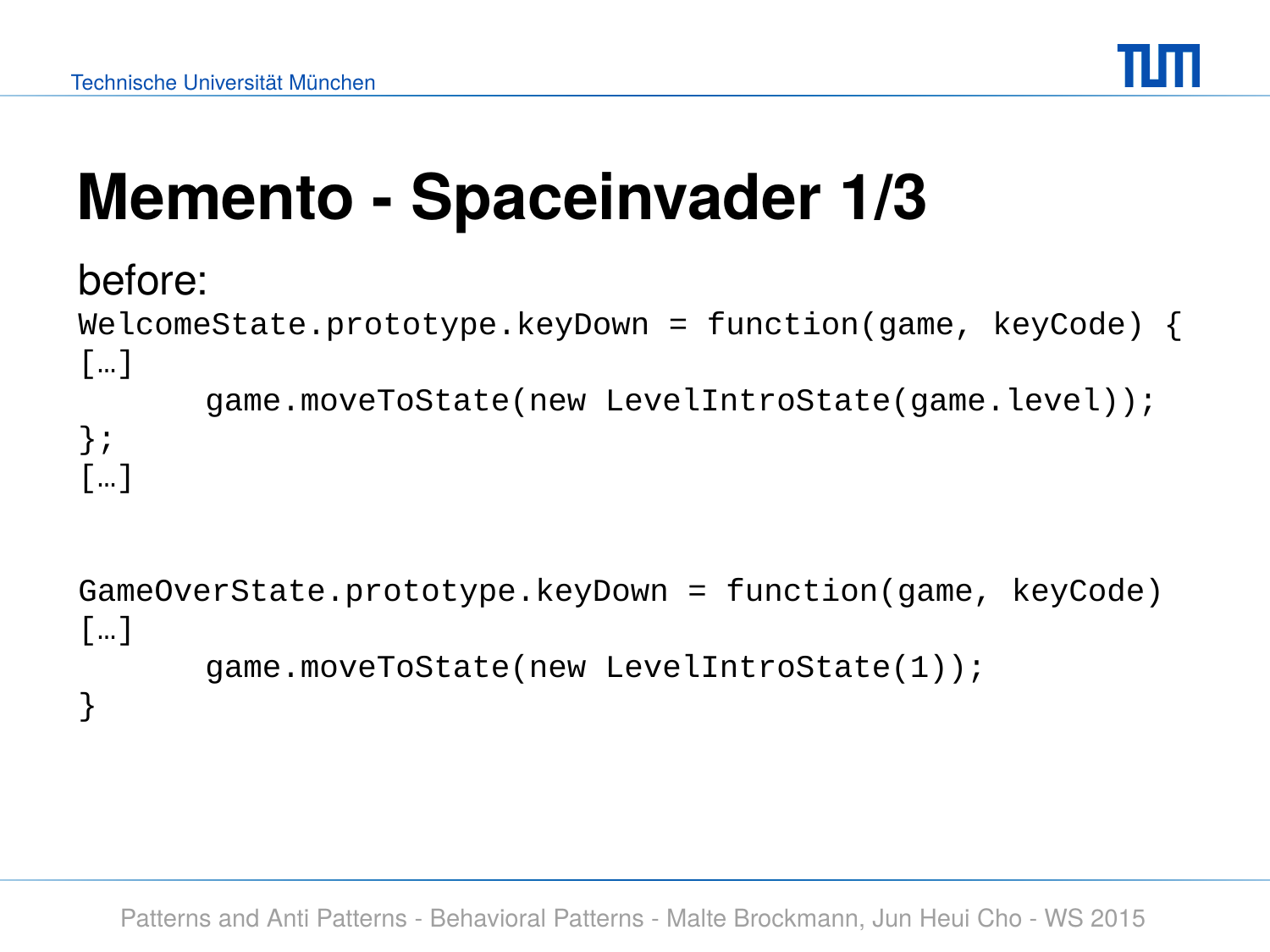

# Memento - Spaceinvader 1/3
before:
WelcomeState.prototype.keyDown = function(game, keyCode) {
[…]
	game.moveToState(new LevelIntroState(game.level));
};
[…]

GameOverState.prototype.keyDown = function(game, keyCode) […]
	game.moveToState(new LevelIntroState(1));
}